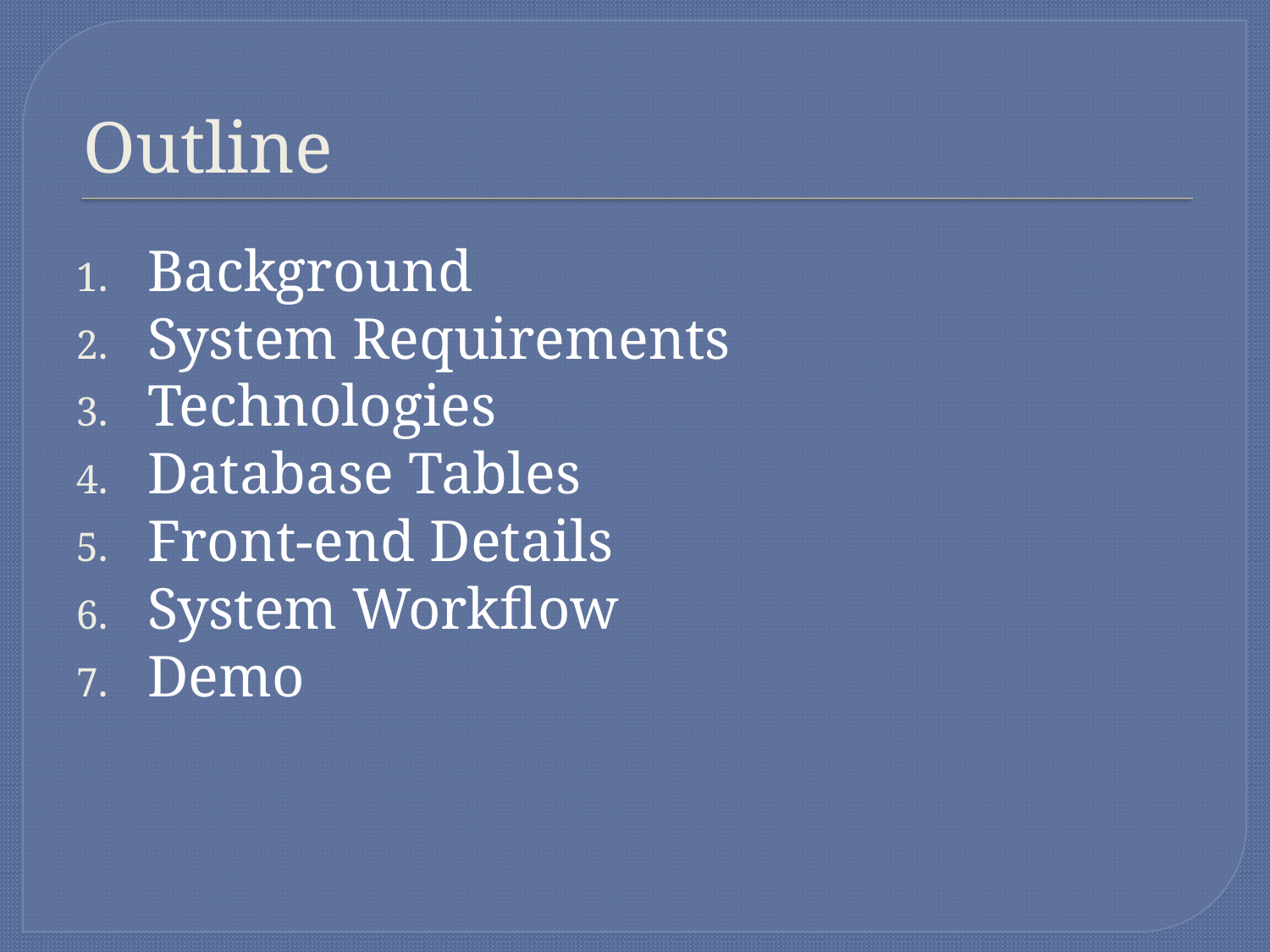

# Outline
Background
System Requirements
Technologies
Database Tables
Front-end Details
System Workflow
Demo